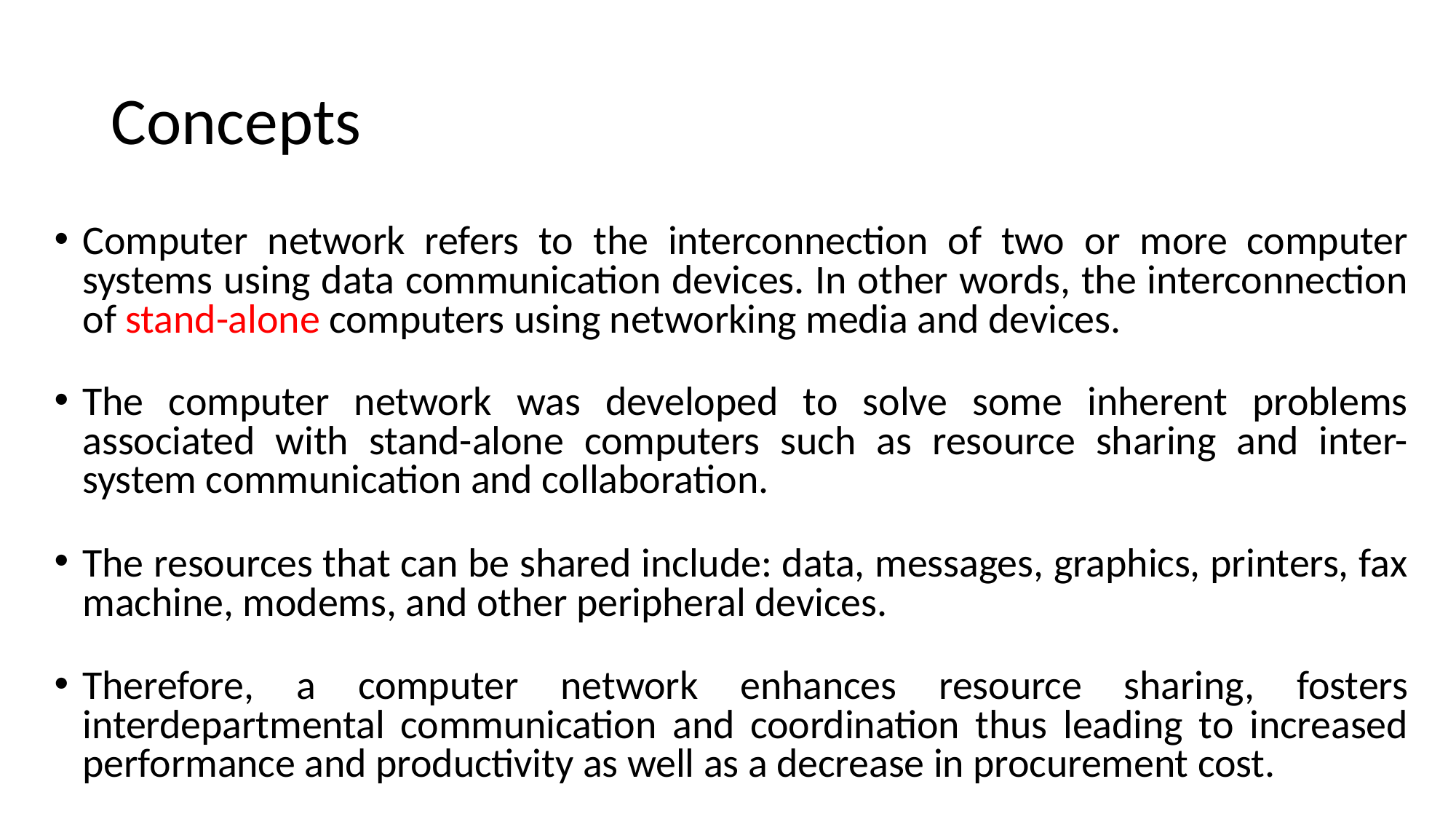

# Concepts
Computer network refers to the interconnection of two or more computer systems using data communication devices. In other words, the interconnection of stand-alone computers using networking media and devices.

The computer network was developed to solve some inherent problems associated with stand-alone computers such as resource sharing and inter-system communication and collaboration.

The resources that can be shared include: data, messages, graphics, printers, fax machine, modems, and other peripheral devices.

Therefore, a computer network enhances resource sharing, fosters interdepartmental communication and coordination thus leading to increased performance and productivity as well as a decrease in procurement cost.